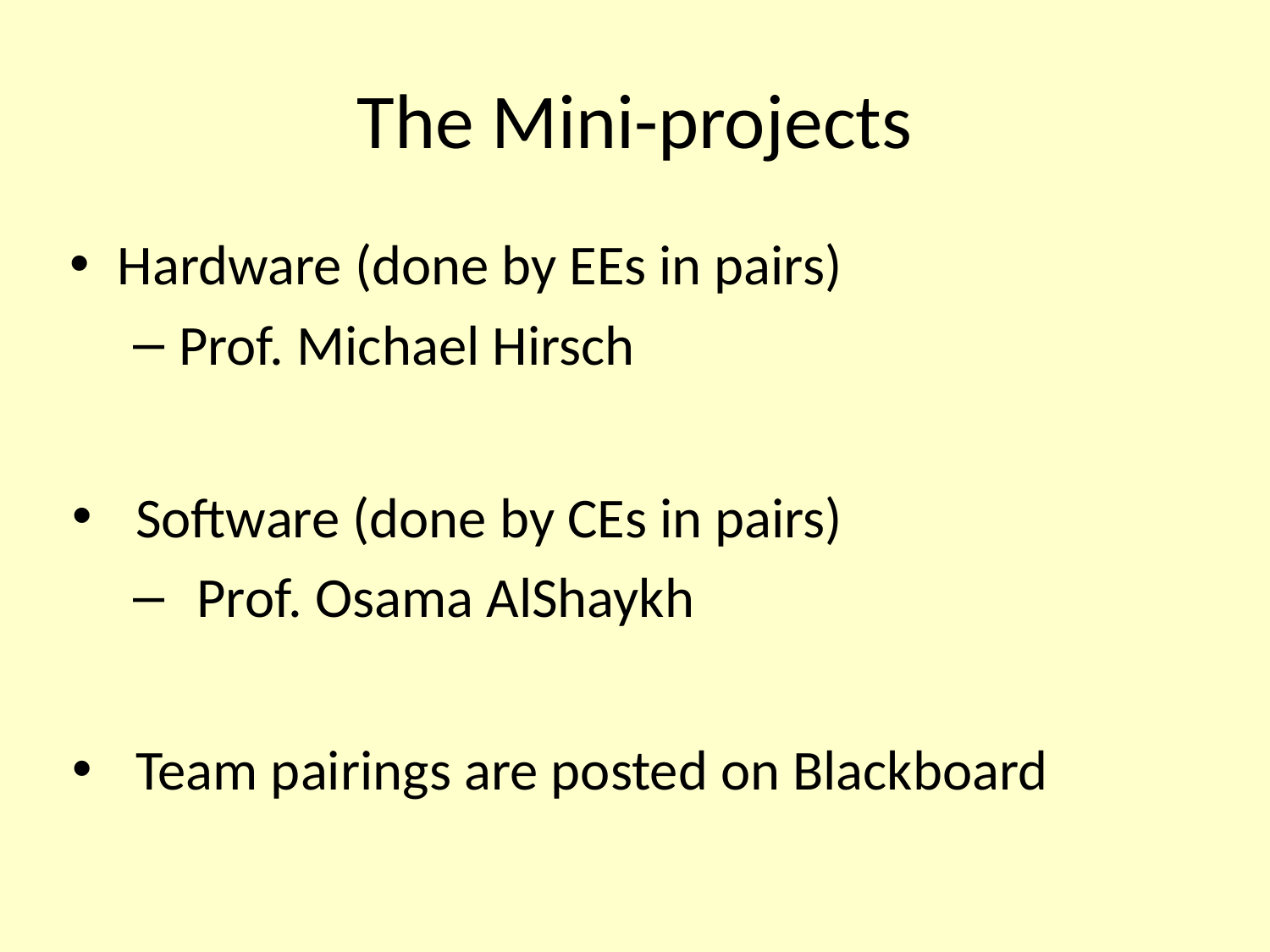

# The Mini-projects
Hardware (done by EEs in pairs)
Prof. Michael Hirsch

Software (done by CEs in pairs)
Prof. Osama AlShaykh

Team pairings are posted on Blackboard